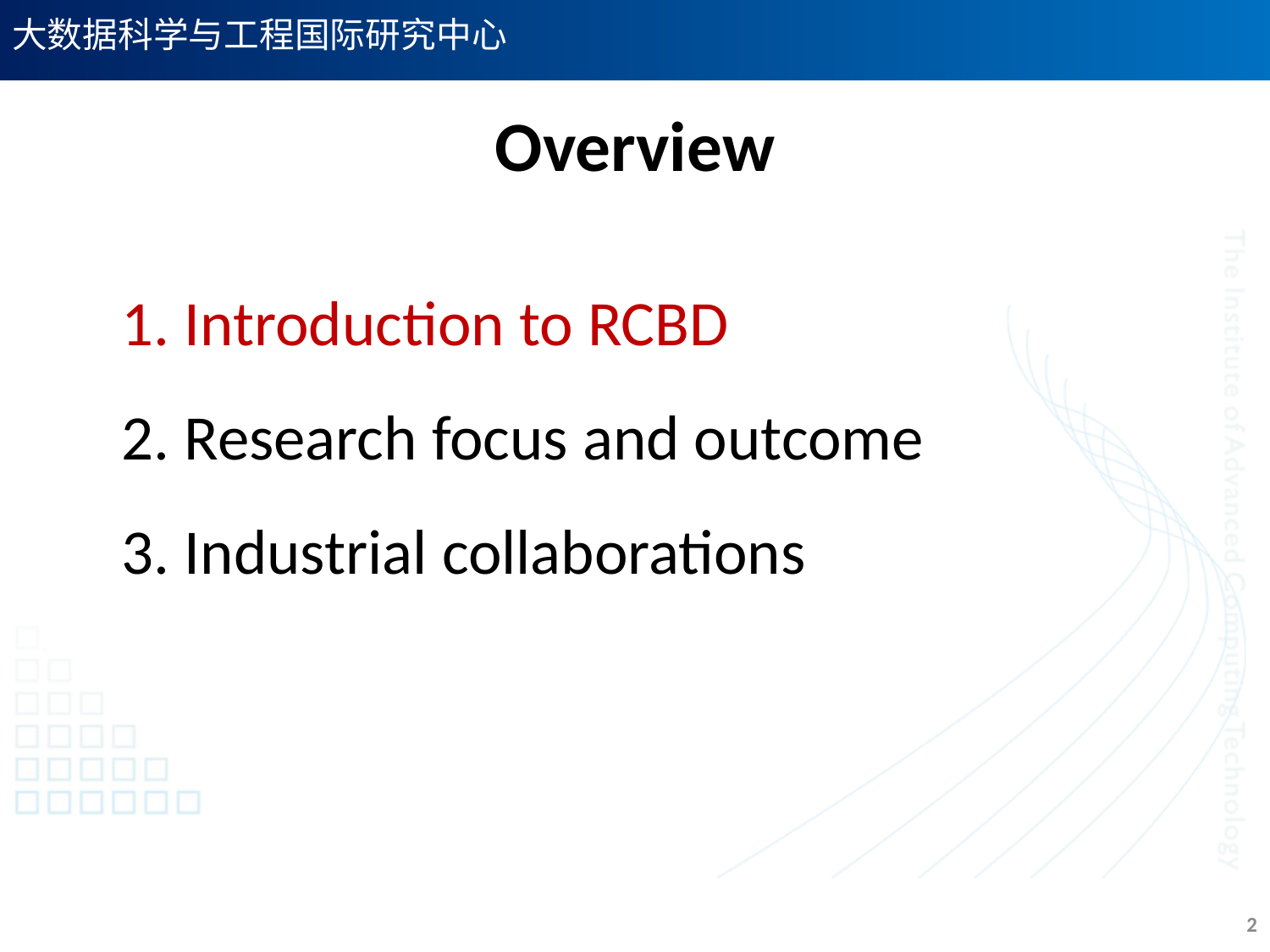

Overview
1. Introduction to RCBD
2. Research focus and outcome
3. Industrial collaborations
2